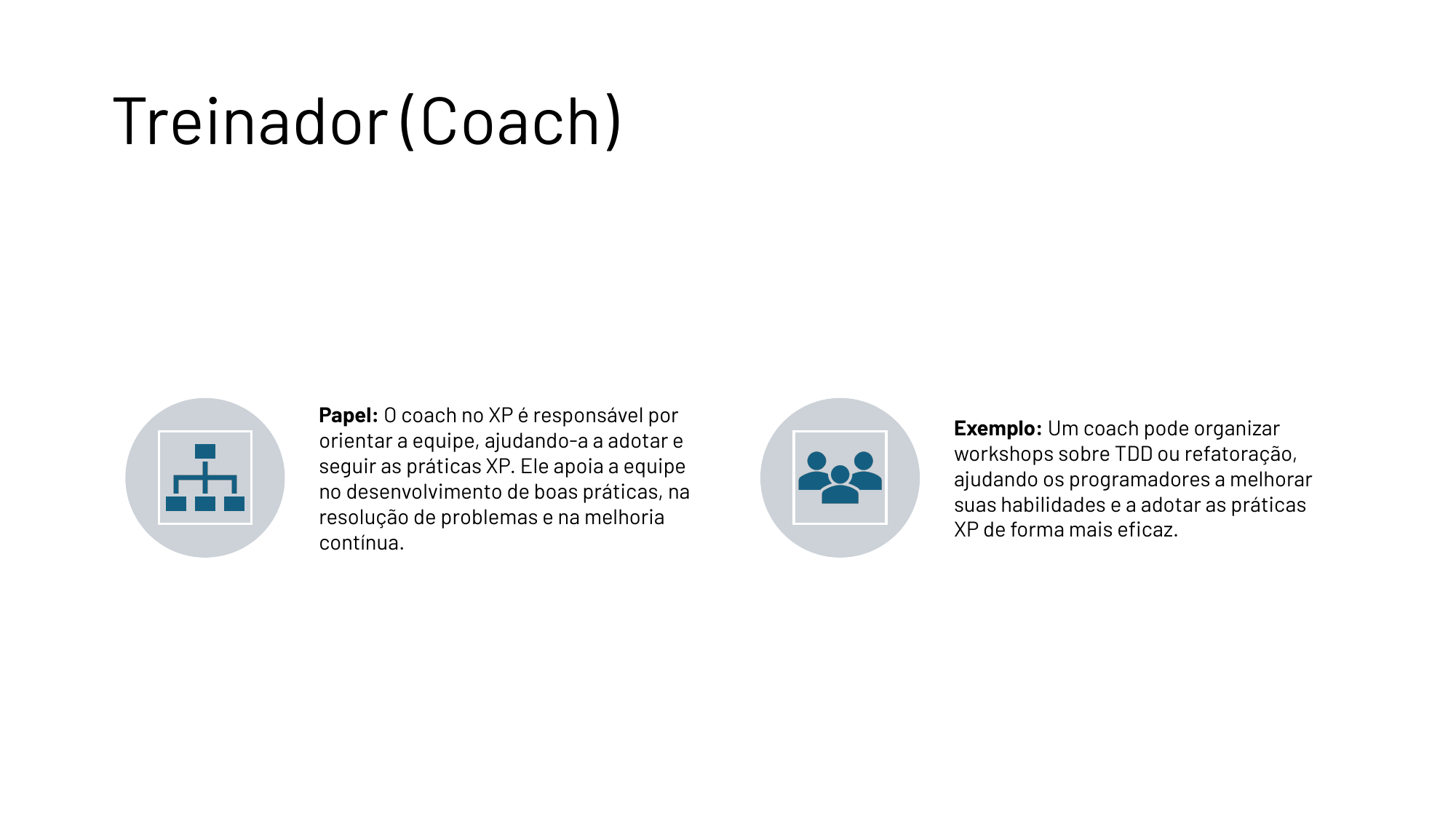

# Treinador (Coach)
Papel: O coach no XP é responsável por orientar a equipe, ajudando-a a adotar e seguir as práticas XP. Ele apoia a equipe no desenvolvimento de boas práticas, na resolução de problemas e na melhoria contínua.
Exemplo: Um coach pode organizar workshops sobre TDD ou refatoração, ajudando os programadores a melhorar suas habilidades e a adotar as práticas XP de forma mais eficaz.